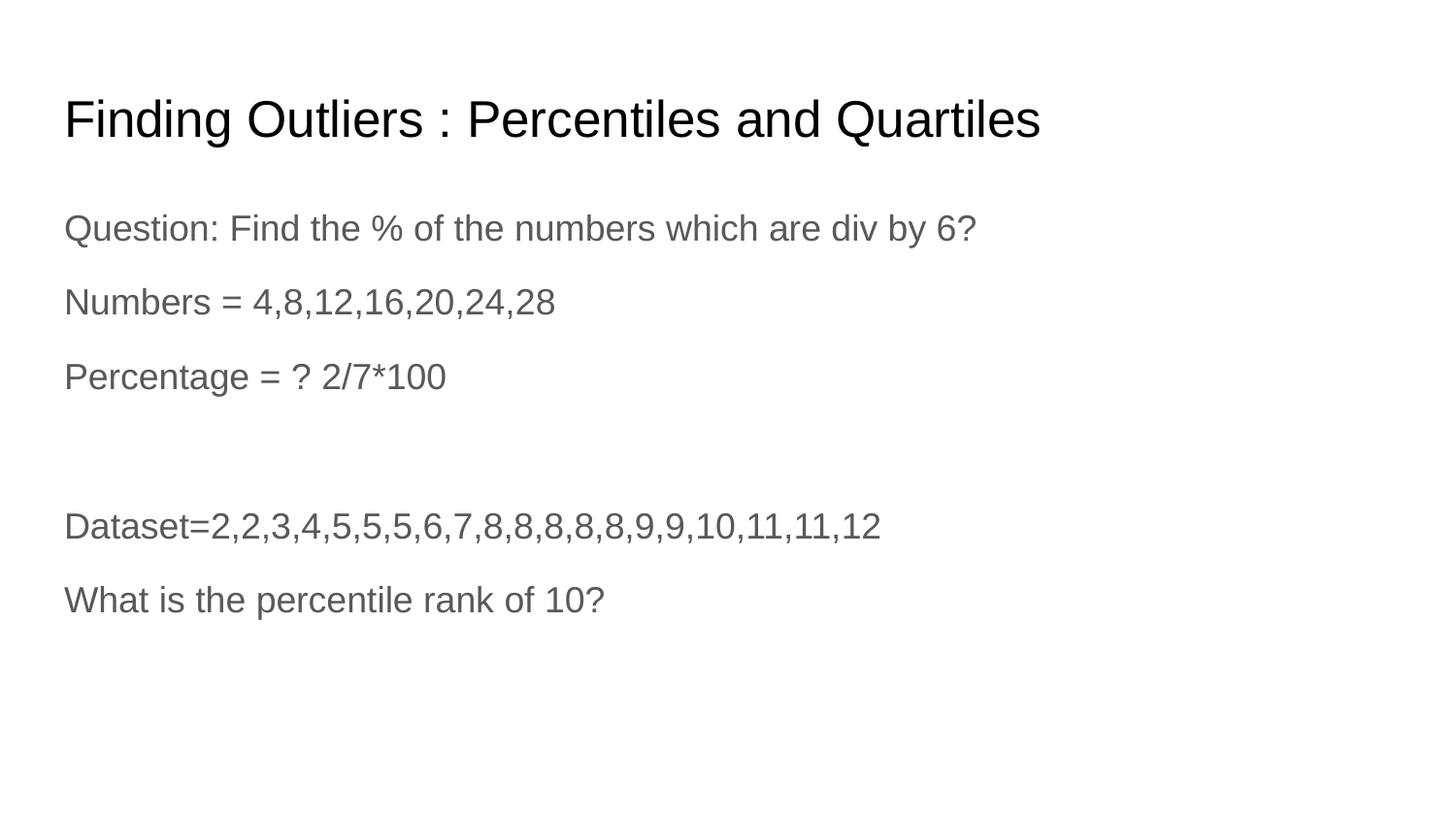

# Finding Outliers : Percentiles and Quartiles
Question: Find the % of the numbers which are div by 6?
Numbers = 4,8,12,16,20,24,28
Percentage = ? 2/7*100

Dataset=2,2,3,4,5,5,5,6,7,8,8,8,8,8,9,9,10,11,11,12
What is the percentile rank of 10?